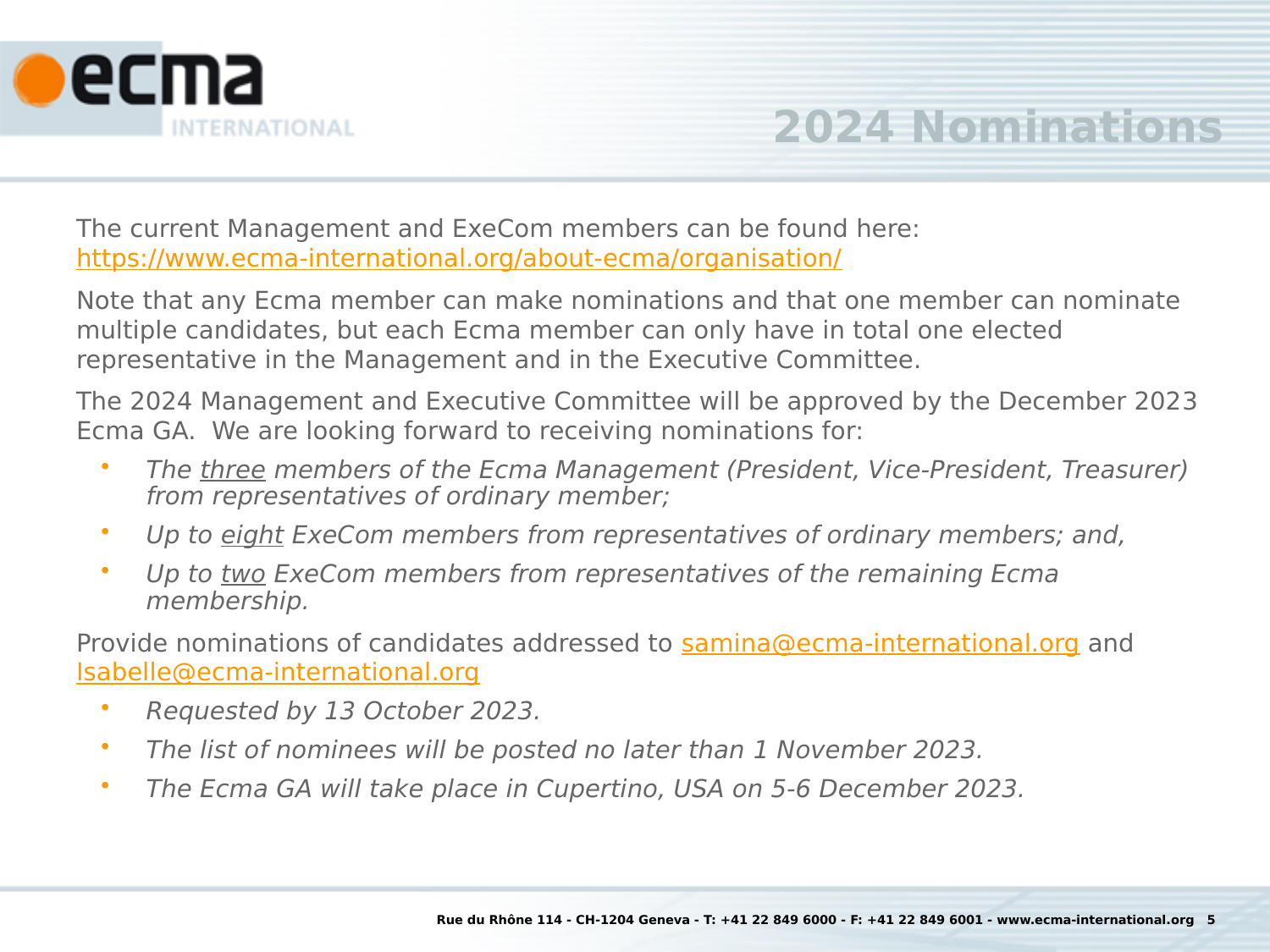

# 2024 Nominations
The current Management and ExeCom members can be found here: https://www.ecma-international.org/about-ecma/organisation/
Note that any Ecma member can make nominations and that one member can nominate multiple candidates, but each Ecma member can only have in total one elected representative in the Management and in the Executive Committee.
The 2024 Management and Executive Committee will be approved by the December 2023 Ecma GA.  We are looking forward to receiving nominations for:
The three members of the Ecma Management (President, Vice-President, Treasurer) from representatives of ordinary member;
Up to eight ExeCom members from representatives of ordinary members; and,
Up to two ExeCom members from representatives of the remaining Ecma membership.
Provide nominations of candidates addressed to samina@ecma-international.org and Isabelle@ecma-international.org
Requested by 13 October 2023.
The list of nominees will be posted no later than 1 November 2023.
The Ecma GA will take place in Cupertino, USA on 5-6 December 2023.
Rue du Rhône 114 - CH-1204 Geneva - T: +41 22 849 6000 - F: +41 22 849 6001 - www.ecma-international.org   5